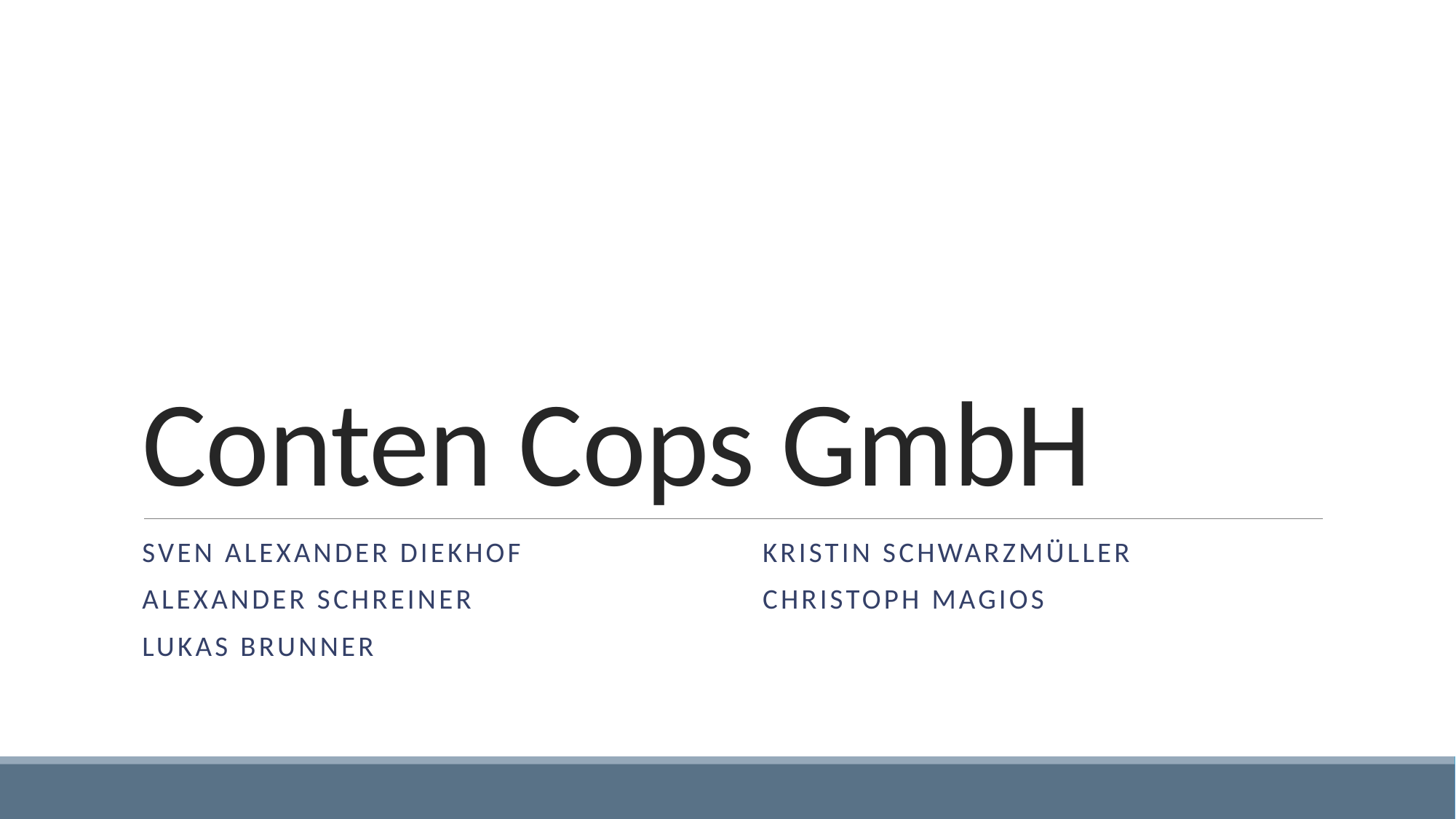

# Conten Cops GmbH
Sven Alexander Diekhof
Alexander Schreiner
Lukas Brunner
Kristin Schwarzmüller
Christoph Magios
.
2